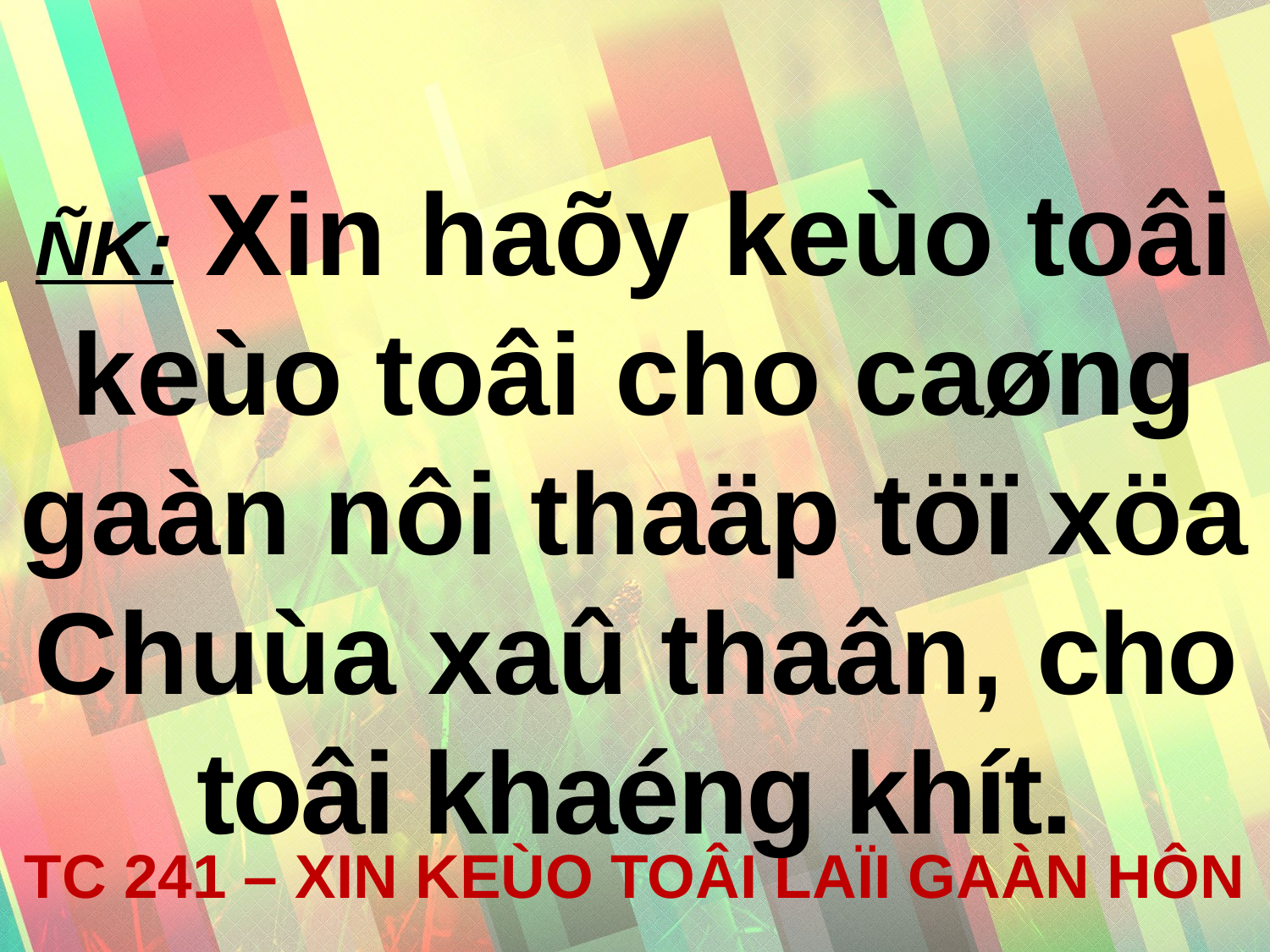

ÑK: Xin haõy keùo toâi keùo toâi cho caøng gaàn nôi thaäp töï xöa Chuùa xaû thaân, cho toâi khaéng khít.
TC 241 – XIN KEÙO TOÂI LAÏI GAÀN HÔN